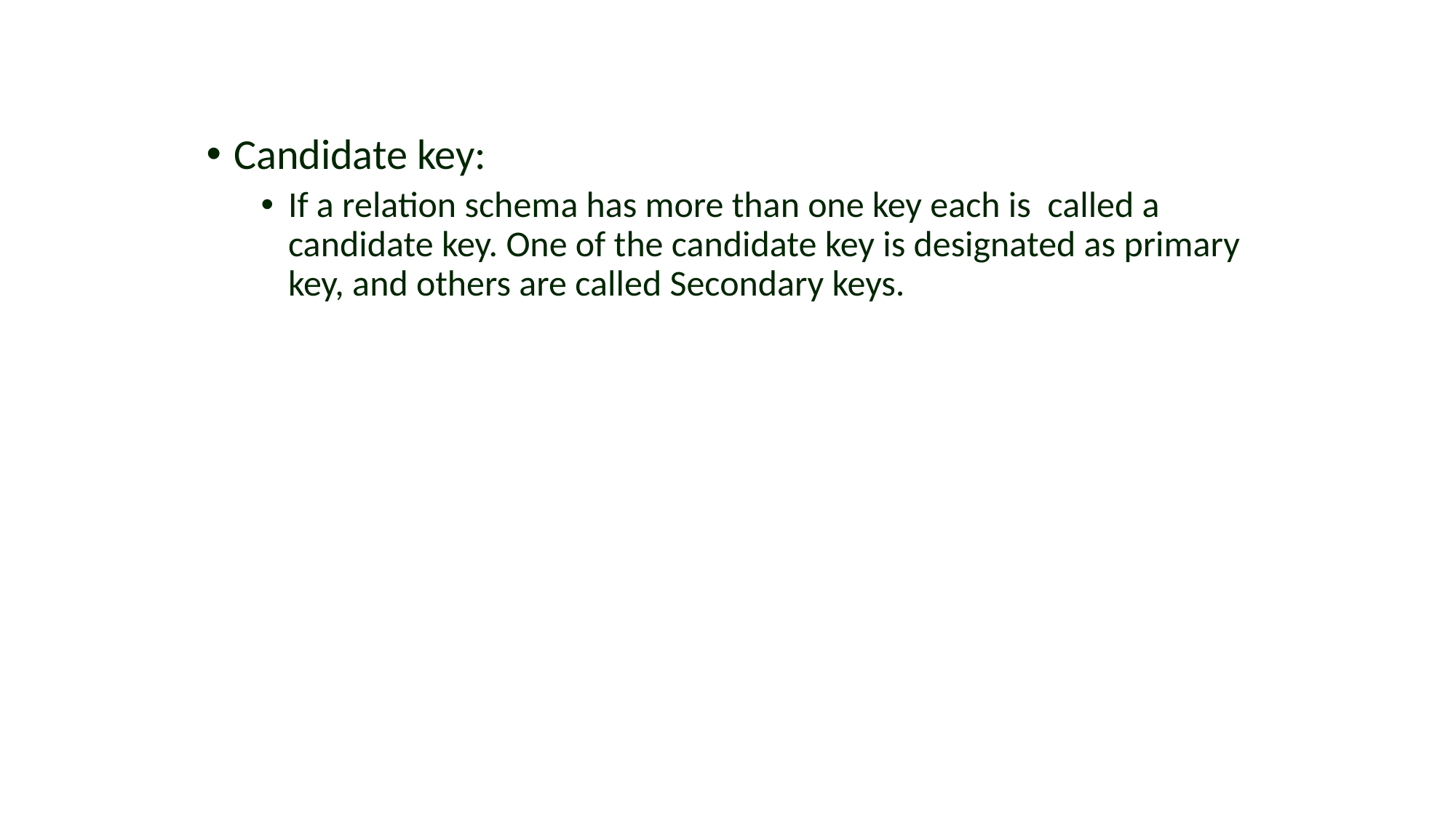

#
Candidate key:
If a relation schema has more than one key each is  called a candidate key. One of the candidate key is designated as primary key, and others are called Secondary keys.